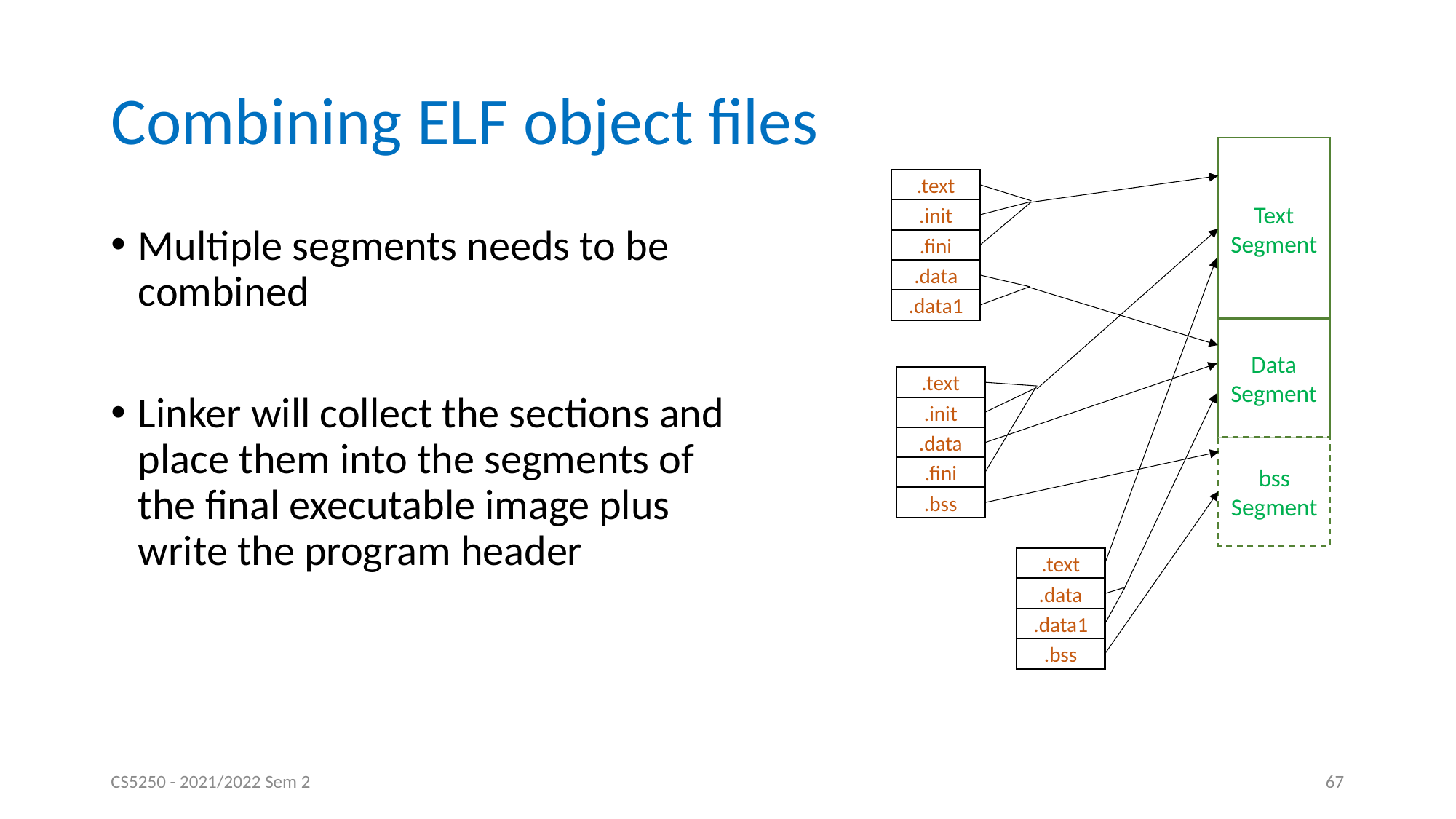

# Combining ELF object files
Text
Segment
Data
Segment
bss
Segment
.text
.init
.fini
.data
.data1
Multiple segments needs to be combined

Linker will collect the sections and place them into the segments of the final executable image plus write the program header
.text
.init
.data
.fini
.bss
.text
.data
.data1
.bss
CS5250 - 2021/2022 Sem 2
67